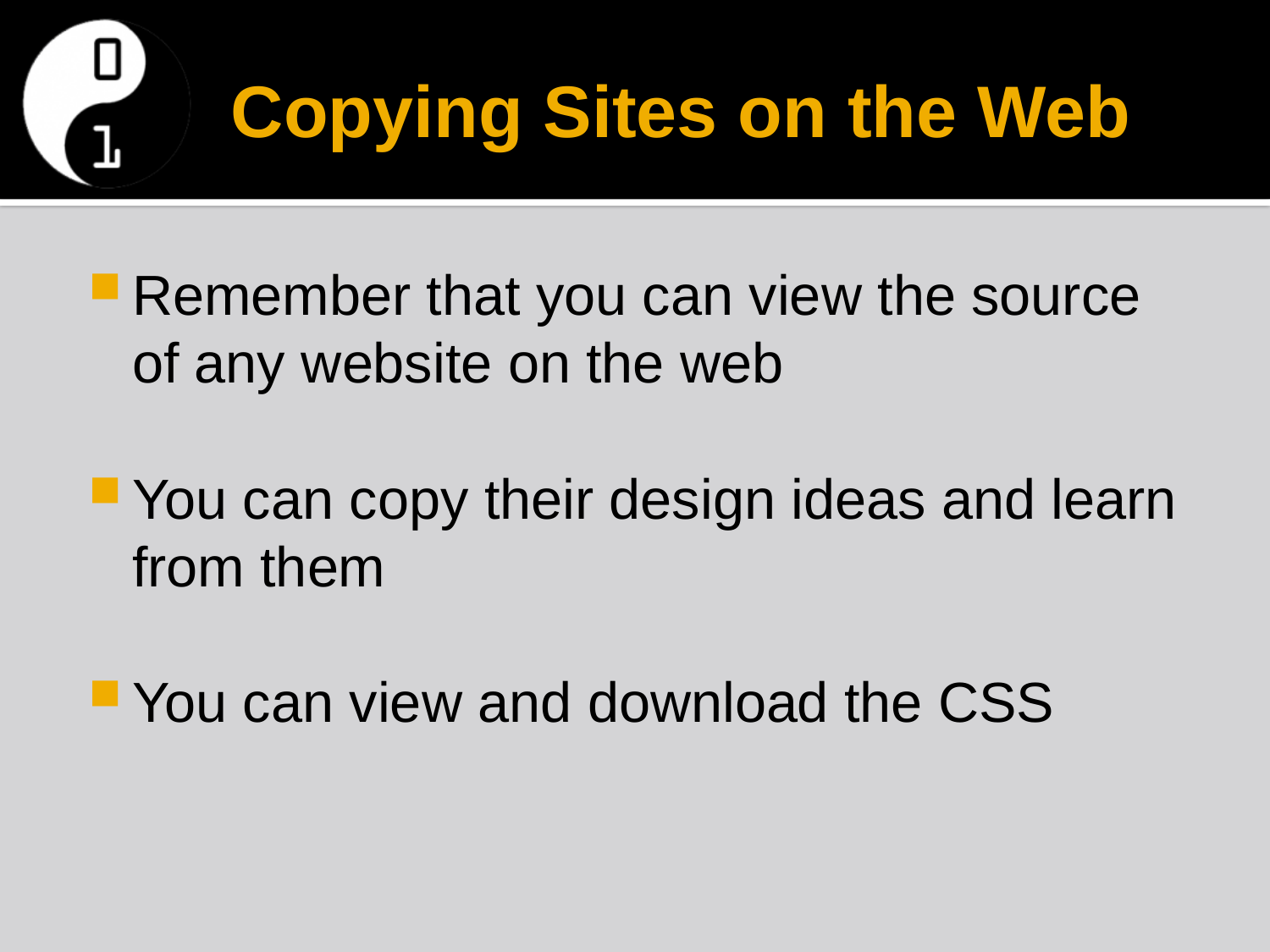

# Copying Sites on the Web
Remember that you can view the source of any website on the web

You can copy their design ideas and learn from them

You can view and download the CSS